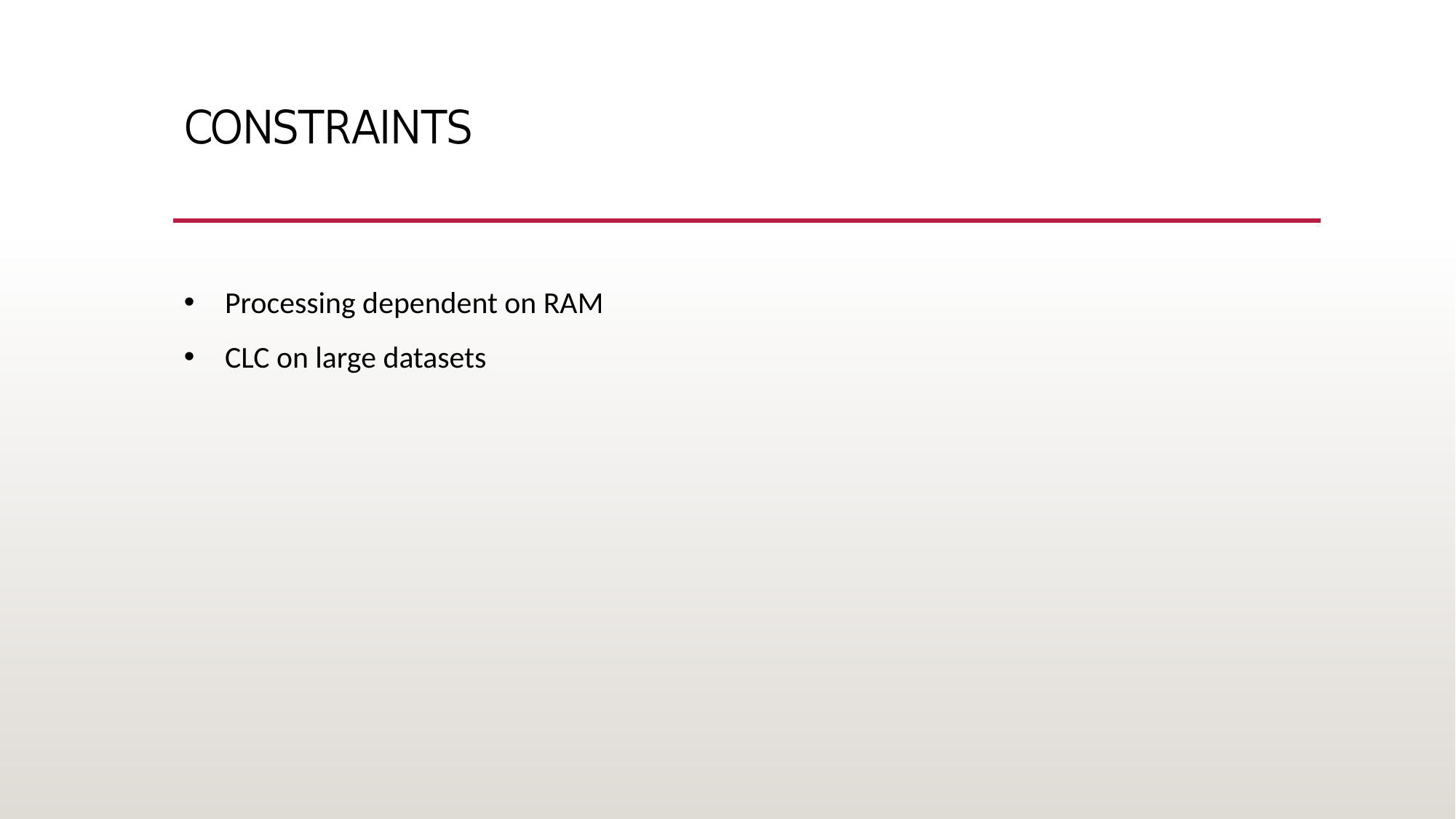

# Constraints
Processing dependent on RAM
CLC on large datasets